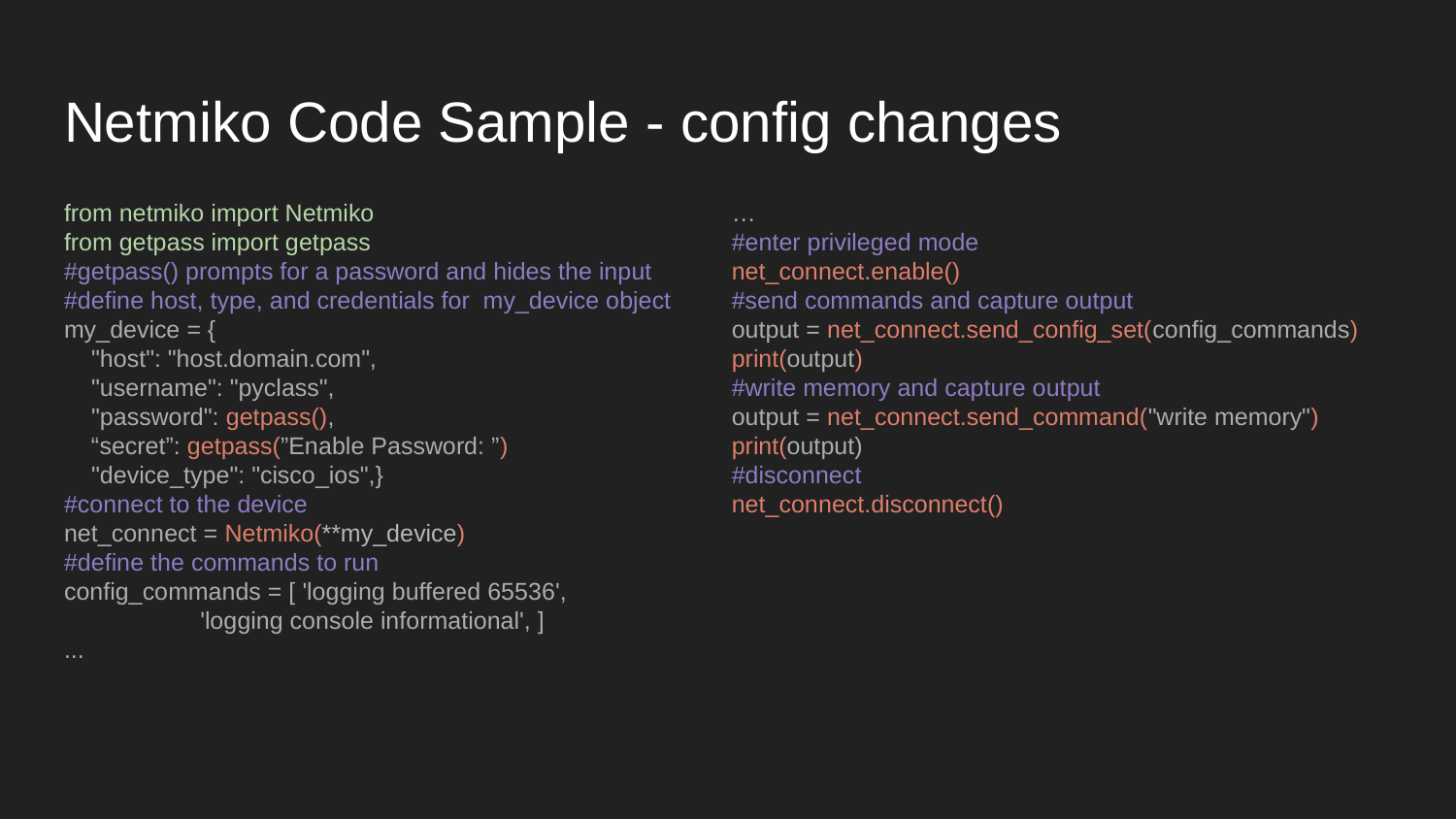

# Netmiko Code Sample - config changes
from netmiko import Netmiko
from getpass import getpass
#getpass() prompts for a password and hides the input
#define host, type, and credentials for  my_device object
my_device = {
    "host": "host.domain.com",
    "username": "pyclass",
    "password": getpass(),
    “secret”: getpass(”Enable Password: ”)
    "device_type": "cisco_ios",}
#connect to the device
net_connect = Netmiko(**my_device)
#define the commands to run
config_commands = [ 'logging buffered 65536',
                    'logging console informational', ]
...
…
#enter privileged mode
net_connect.enable()
#send commands and capture output
output = net_connect.send_config_set(config_commands)
print(output)
#write memory and capture output
output = net_connect.send_command("write memory")
print(output)
#disconnect
net_connect.disconnect()